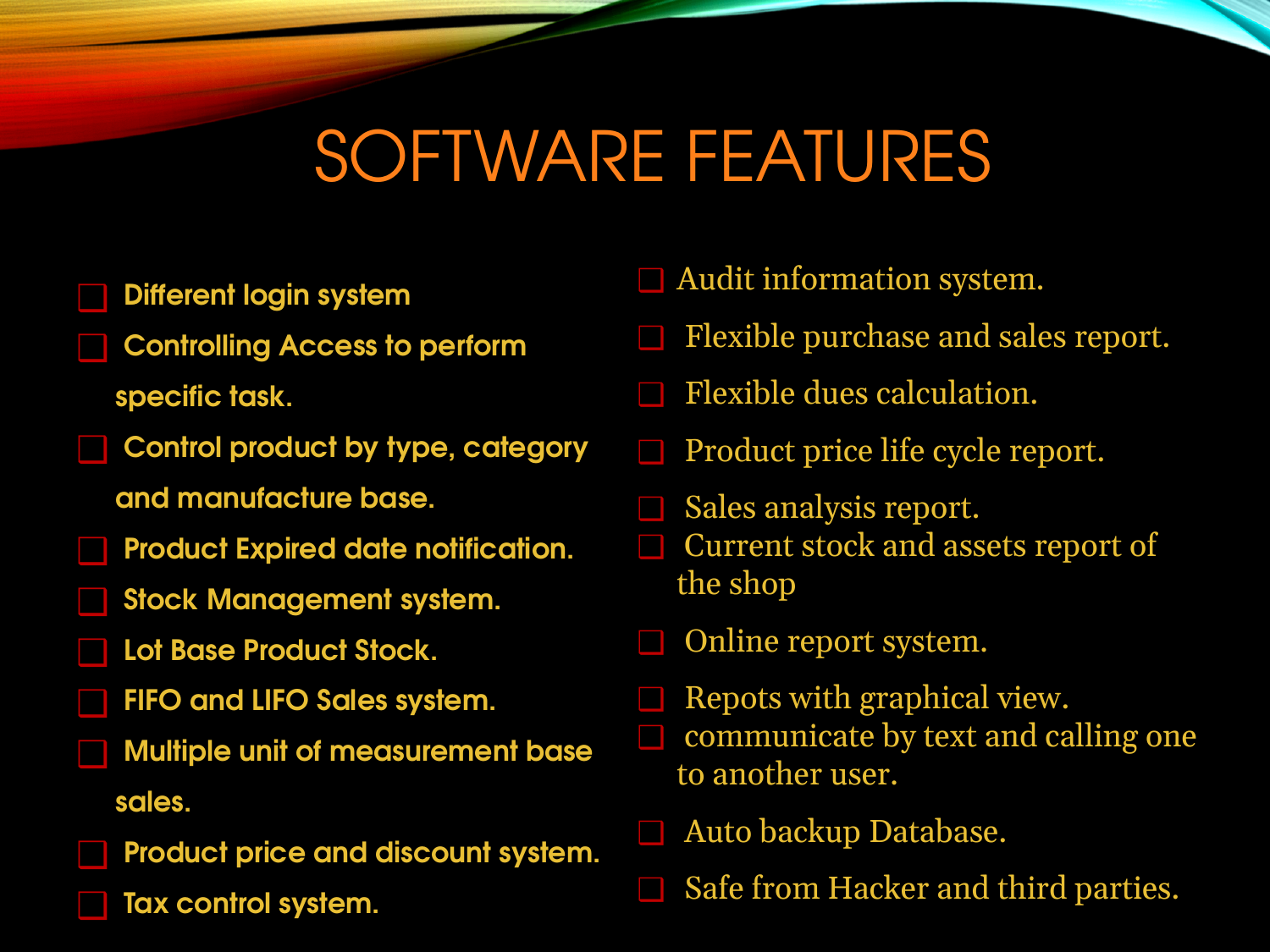

# Software Features
Audit information system.
 Flexible purchase and sales report.
 Flexible dues calculation.
 Product price life cycle report.
 Sales analysis report.
 Current stock and assets report of the shop
 Online report system.
 Repots with graphical view.
 communicate by text and calling one to another user.
 Auto backup Database.
 Safe from Hacker and third parties.
 Different login system
 Controlling Access to perform specific task.
 Control product by type, category and manufacture base.
 Product Expired date notification.
 Stock Management system.
 Lot Base Product Stock.
 FIFO and LIFO Sales system.
 Multiple unit of measurement base sales.
 Product price and discount system.
 Tax control system.